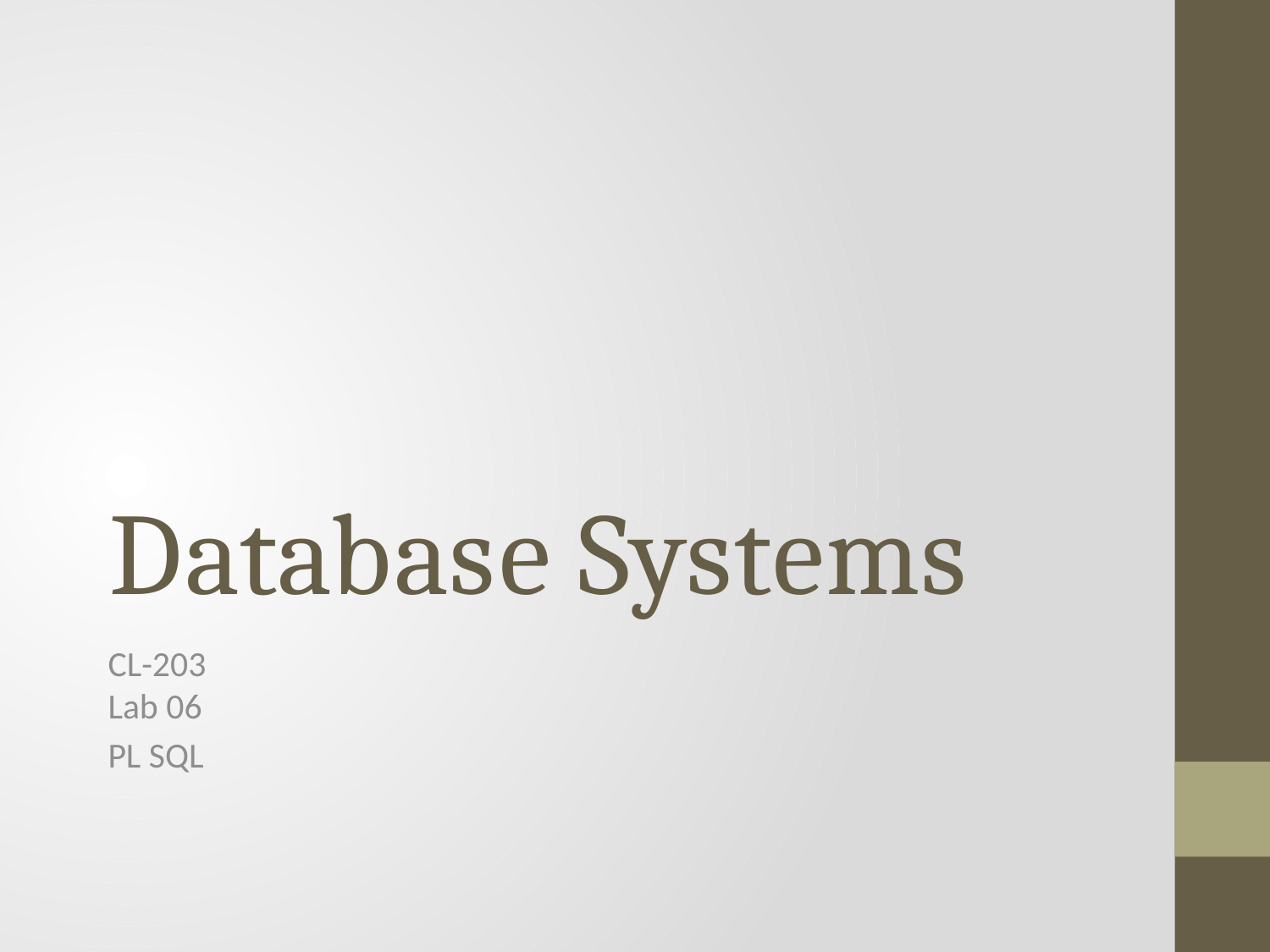

# Database Systems
CL-203
Lab 06
PL SQL